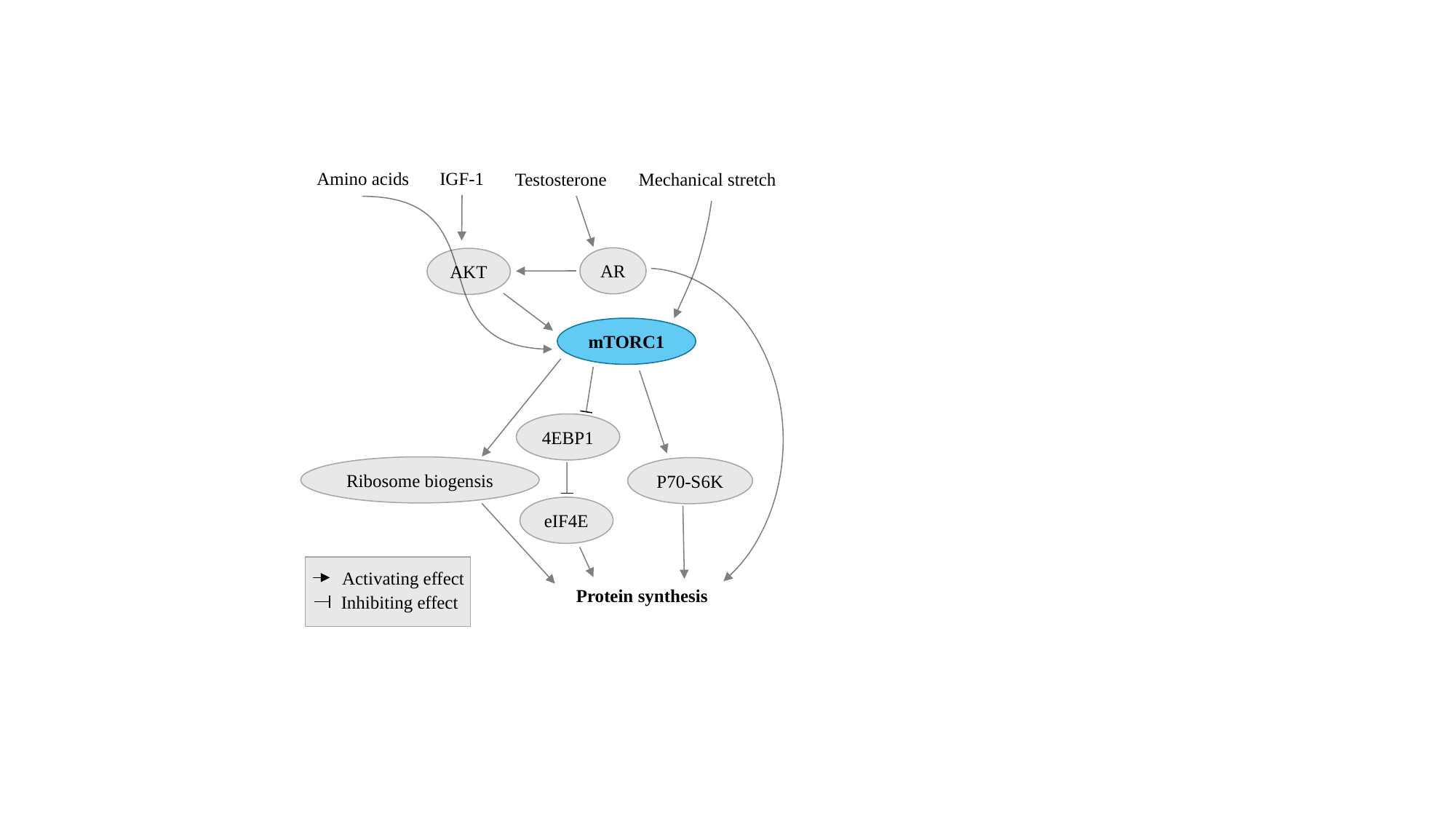

Amino acids
IGF-1
Mechanical stretch
Testosterone
AR
AKT

mTORC1
4EBP1
Ribosome biogensis
P70-S6K
eIF4E

Activating effect
Inhibiting effect
Protein synthesis